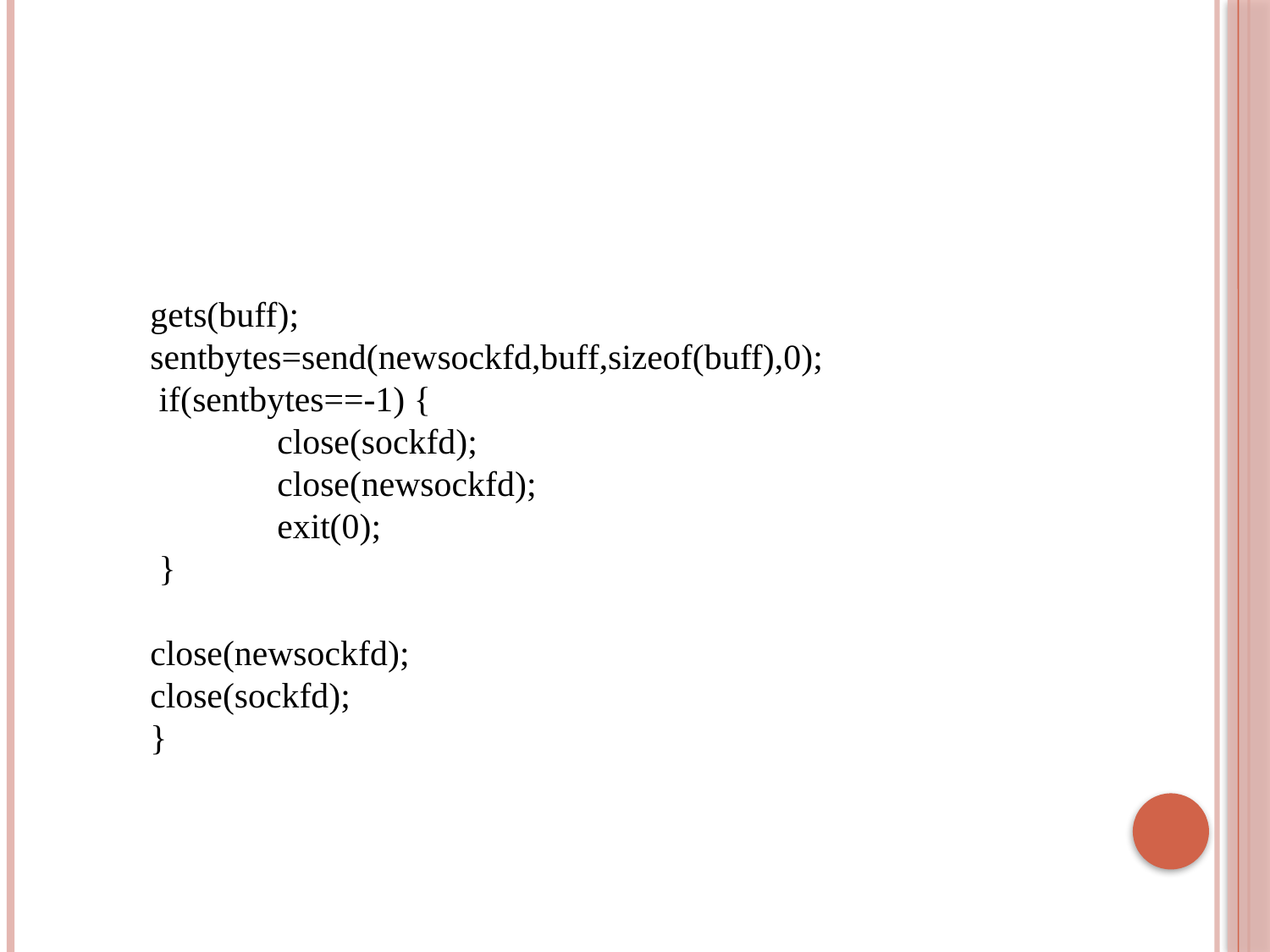

gets(buff);
sentbytes=send(newsockfd,buff,sizeof(buff),0);
 if(sentbytes==-1) {
 	close(sockfd);
	close(newsockfd);
	exit(0);
 }

close(newsockfd);
close(sockfd);
}